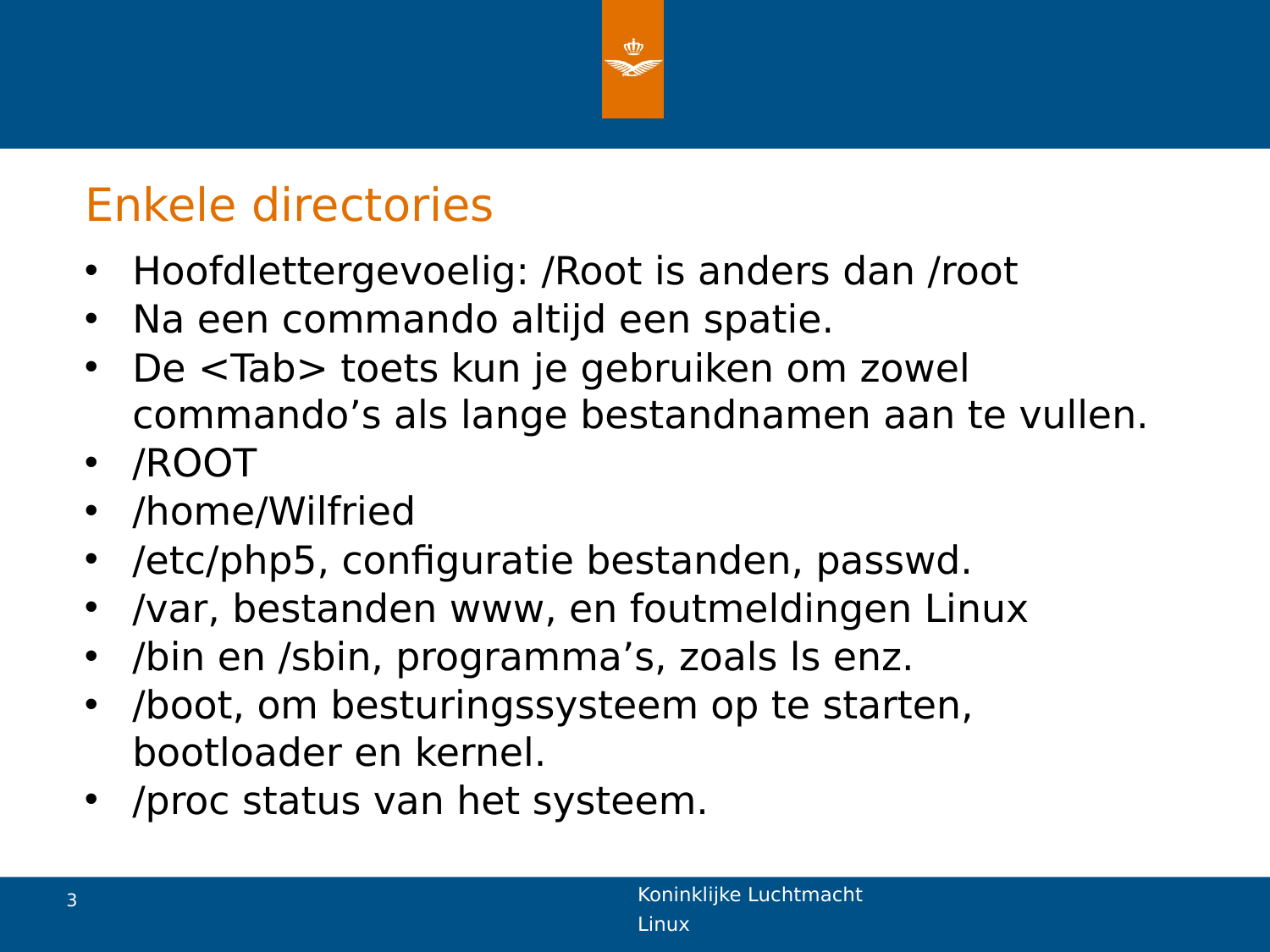

# Enkele directories
Hoofdlettergevoelig: /Root is anders dan /root
Na een commando altijd een spatie.
De <Tab> toets kun je gebruiken om zowel commando’s als lange bestandnamen aan te vullen.
/ROOT
/home/Wilfried
/etc/php5, configuratie bestanden, passwd.
/var, bestanden www, en foutmeldingen Linux
/bin en /sbin, programma’s, zoals ls enz.
/boot, om besturingssysteem op te starten, bootloader en kernel.
/proc status van het systeem.